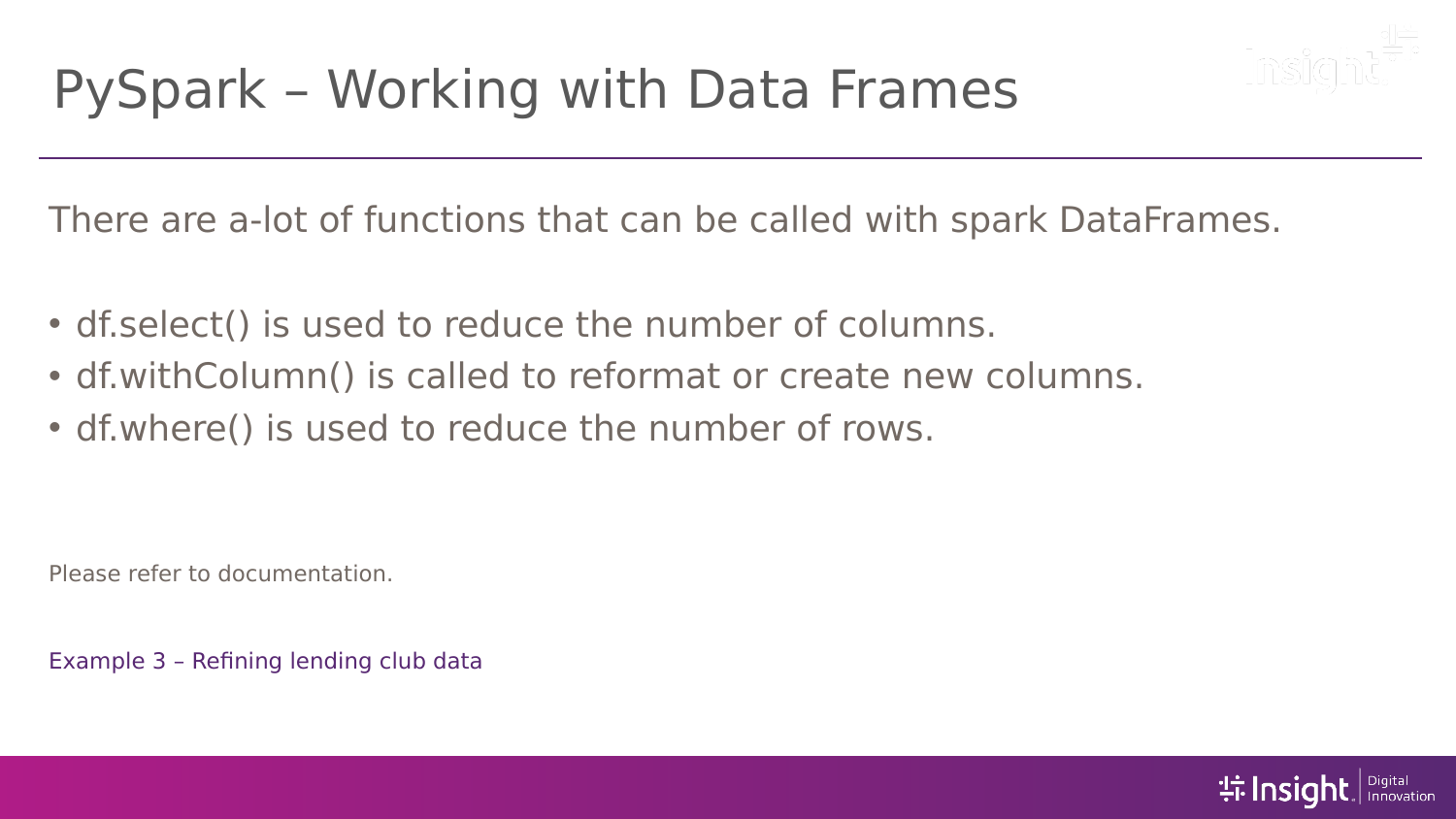

# PySpark – Working with Data Frames
There are a-lot of functions that can be called with spark DataFrames.

df.select() is used to reduce the number of columns.
df.withColumn() is called to reformat or create new columns.
df.where() is used to reduce the number of rows.

Please refer to documentation.

Example 3 – Refining lending club data